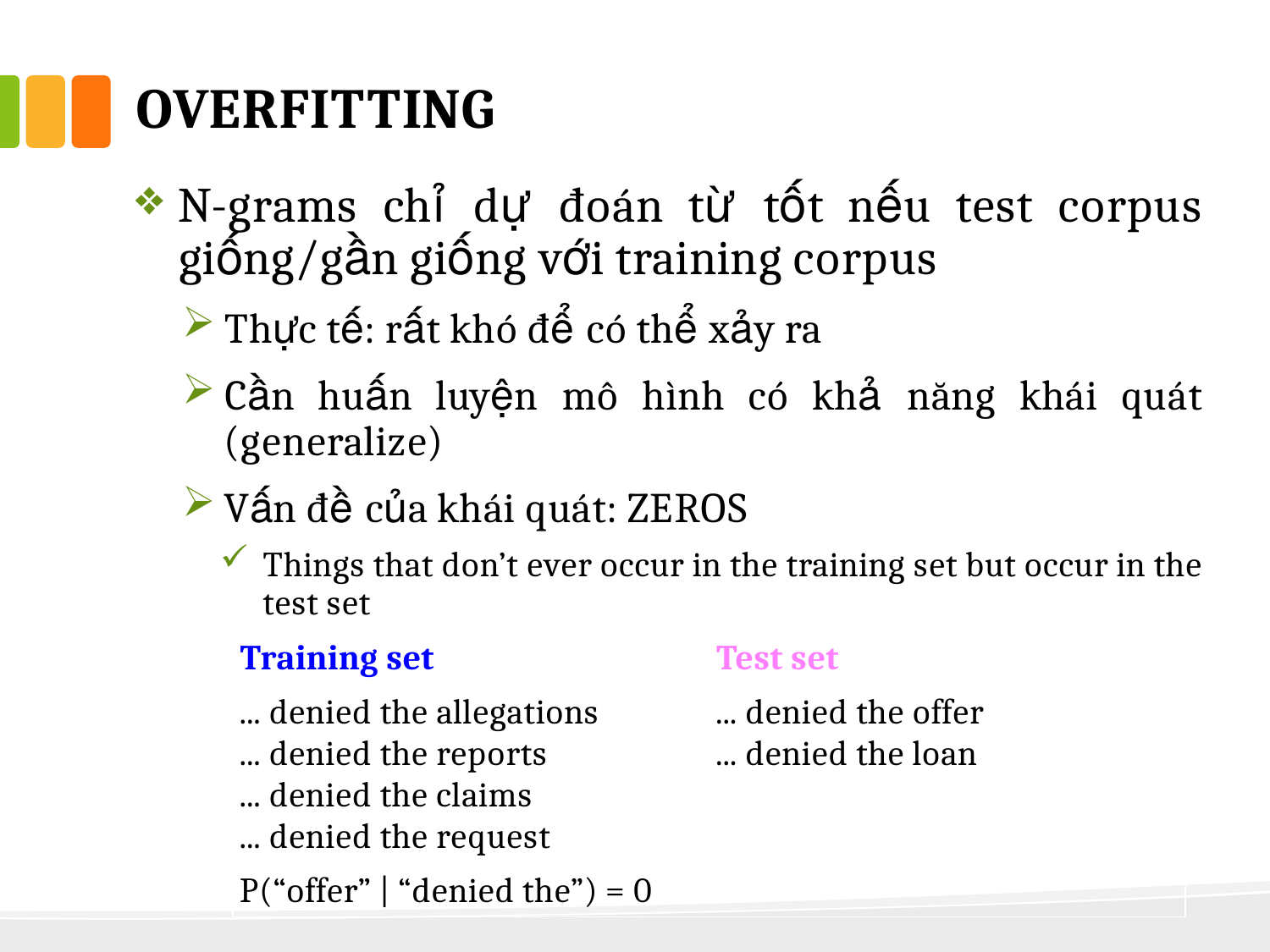

# overfitting
N-grams chỉ dự đoán từ tốt nếu test corpus giống/gần giống với training corpus
Thực tế: rất khó để có thể xảy ra
Cần huấn luyện mô hình có khả năng khái quát (generalize)
Vấn đề của khái quát: ZEROS
Things that don’t ever occur in the training set but occur in the test set
| Training set | Test set |
| --- | --- |
| ... denied the allegations ... denied the reports ... denied the claims ... denied the request | ... denied the offer ... denied the loan |
| P(“offer” | “denied the”) = 0 |  |